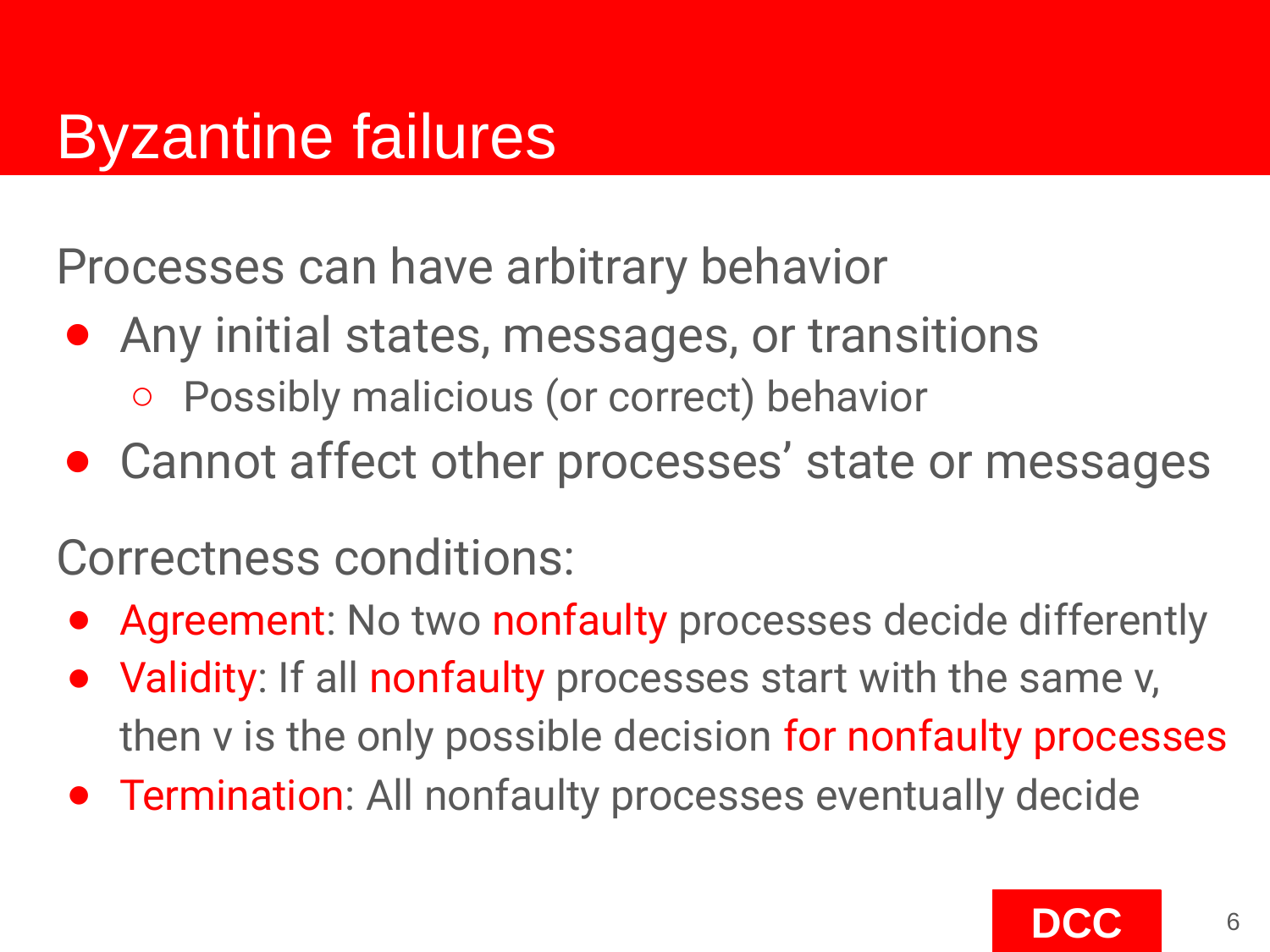

# Byzantine failures
Processes can have arbitrary behavior
Any initial states, messages, or transitions
Possibly malicious (or correct) behavior
Cannot affect other processes’ state or messages
Correctness conditions:
Agreement: No two nonfaulty processes decide differently
Validity: If all nonfaulty processes start with the same v, then v is the only possible decision for nonfaulty processes
Termination: All nonfaulty processes eventually decide
6